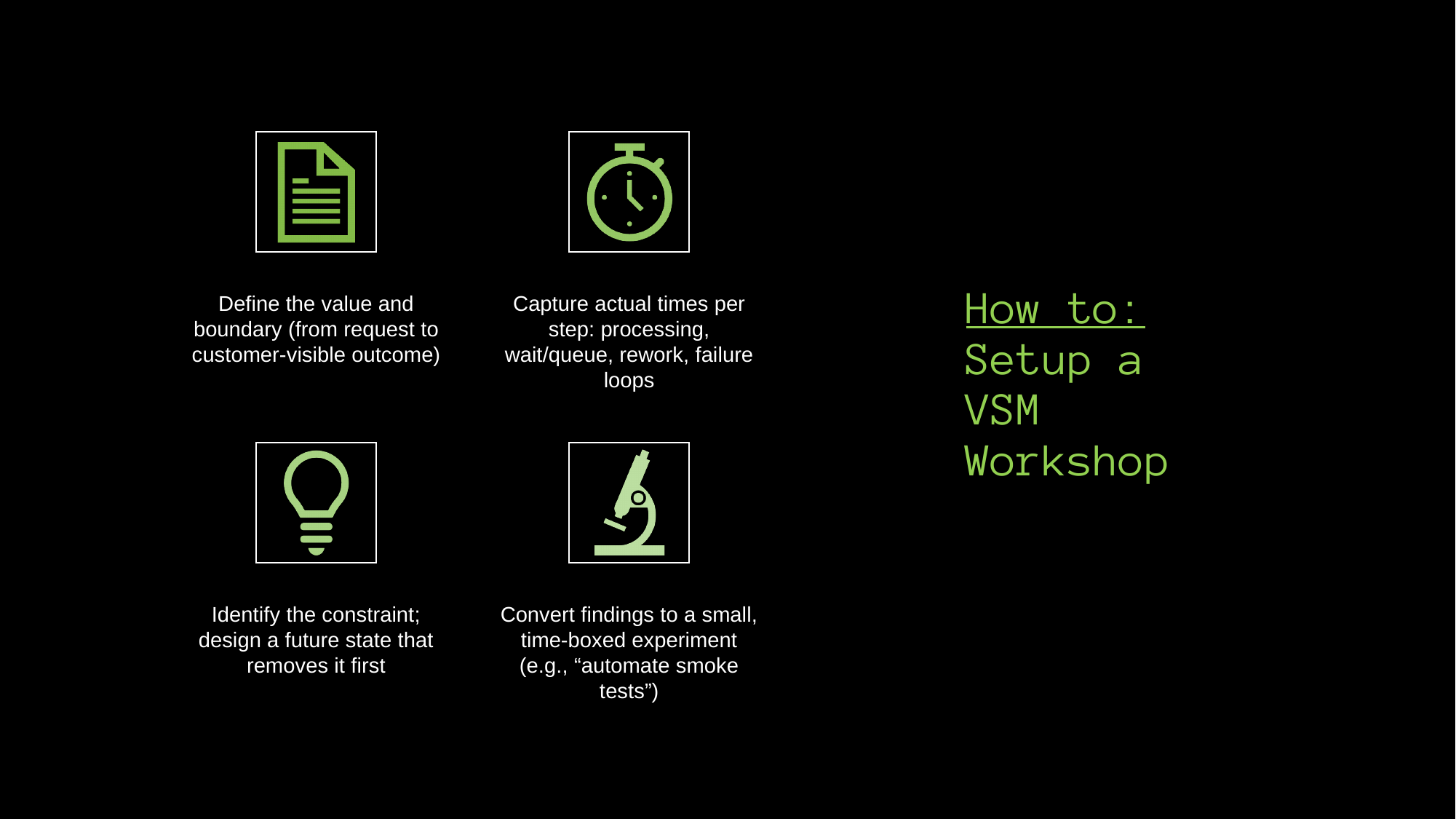

Define the value and boundary (from request to customer-visible outcome)
Capture actual times per step: processing, wait/queue, rework, failure loops
Identify the constraint; design a future state that removes it first
Convert findings to a small, time-boxed experiment (e.g., “automate smoke tests”)
# How to: Setup a VSM Workshop